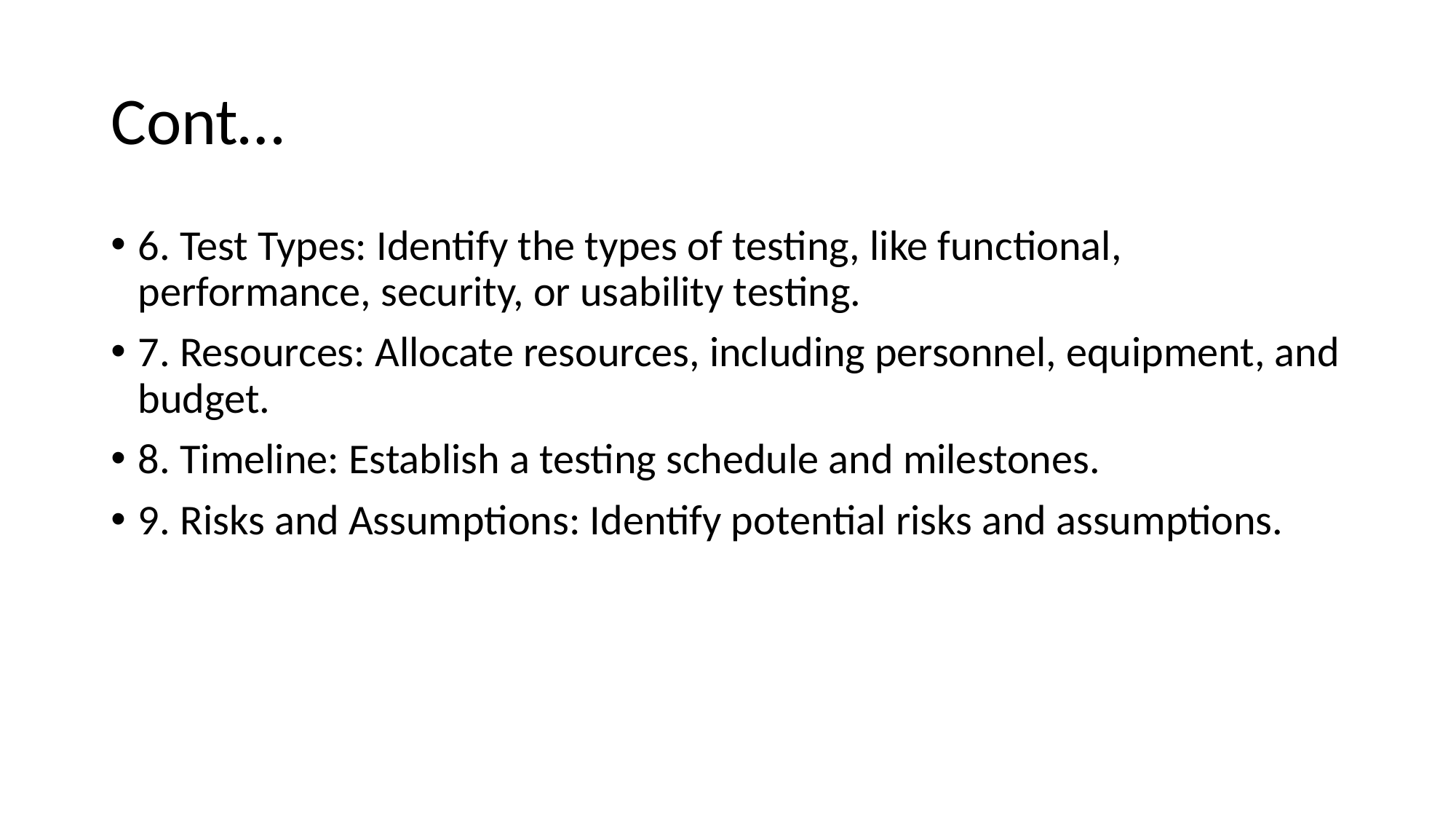

# Cont…
6. Test Types: Identify the types of testing, like functional, performance, security, or usability testing.
7. Resources: Allocate resources, including personnel, equipment, and budget.
8. Timeline: Establish a testing schedule and milestones.
9. Risks and Assumptions: Identify potential risks and assumptions.